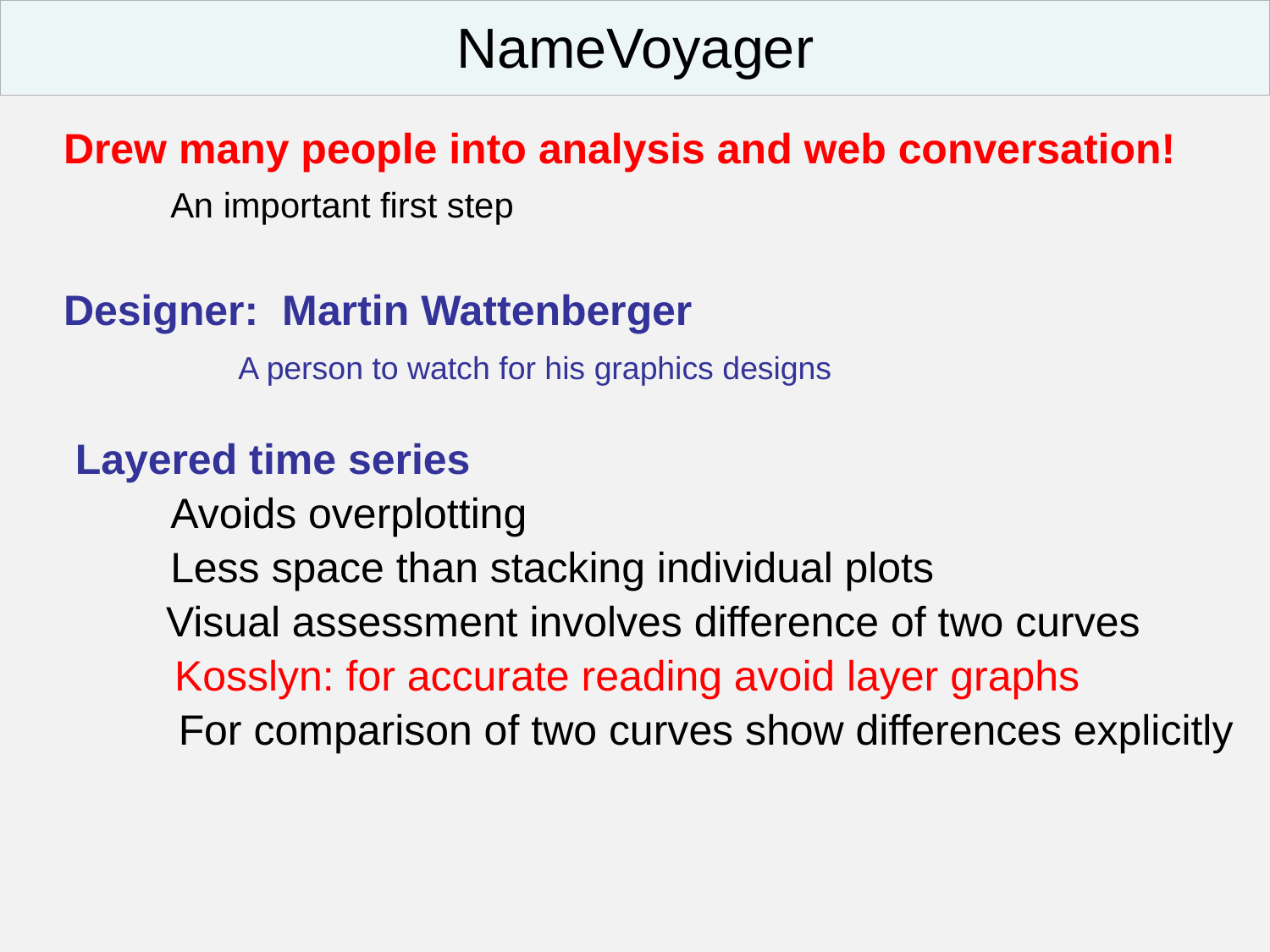

NameVoyager
Drew many people into analysis and web conversation!
	     An important first step

Designer:  Martin Wattenberger
		A person to watch for his graphics designs

 Layered time series
	     Avoids overplotting
	     Less space than stacking individual plots
    Visual assessment involves difference of two curves
    Kosslyn: for accurate reading avoid layer graphs
	 For comparison of two curves show differences explicitly